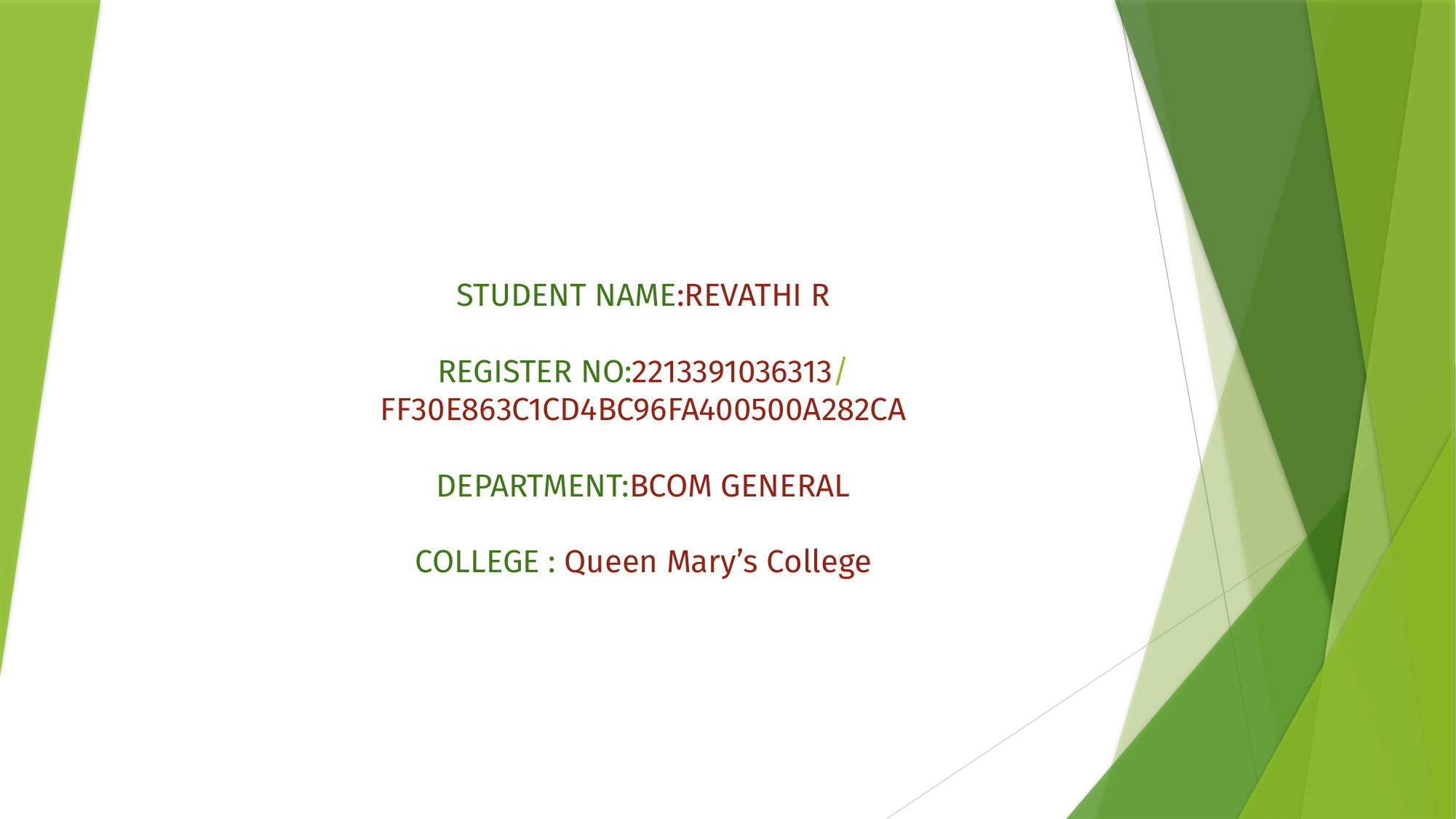

# STUDENT NAME:REVATHI R REGISTER NO:2213391036313/ FF30E863C1CD4BC96FA400500A282CA DEPARTMENT:BCOM GENERAL COLLEGE : Queen Mary’s College